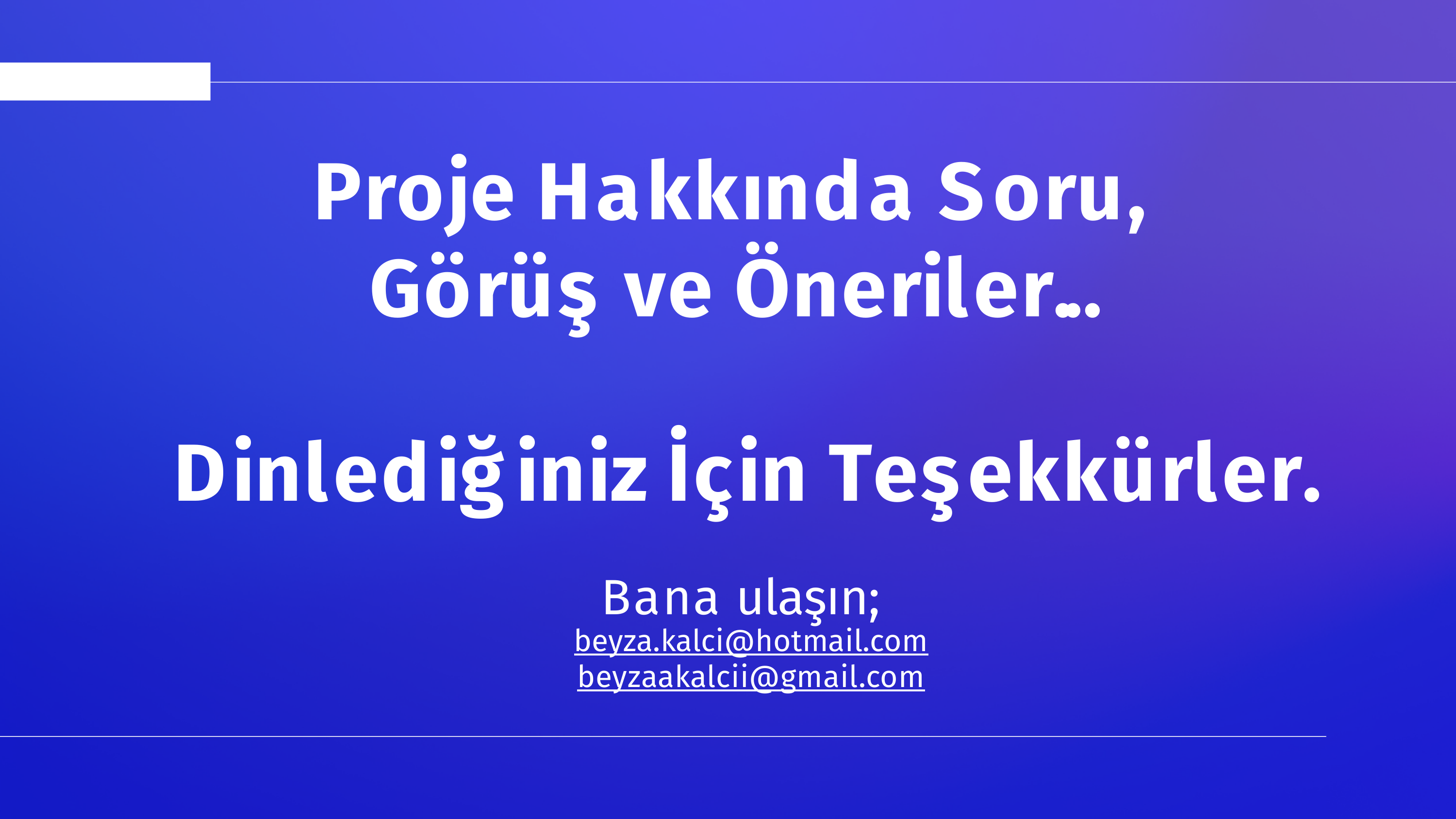

# Proje Hakkında Soru,  Görüş ve Öneriler...
Dinlediğiniz İçin Teşekkürler.
Bana ulaşın;
beyza.kalci@hotmail.com
beyzaakalcii@gmail.com